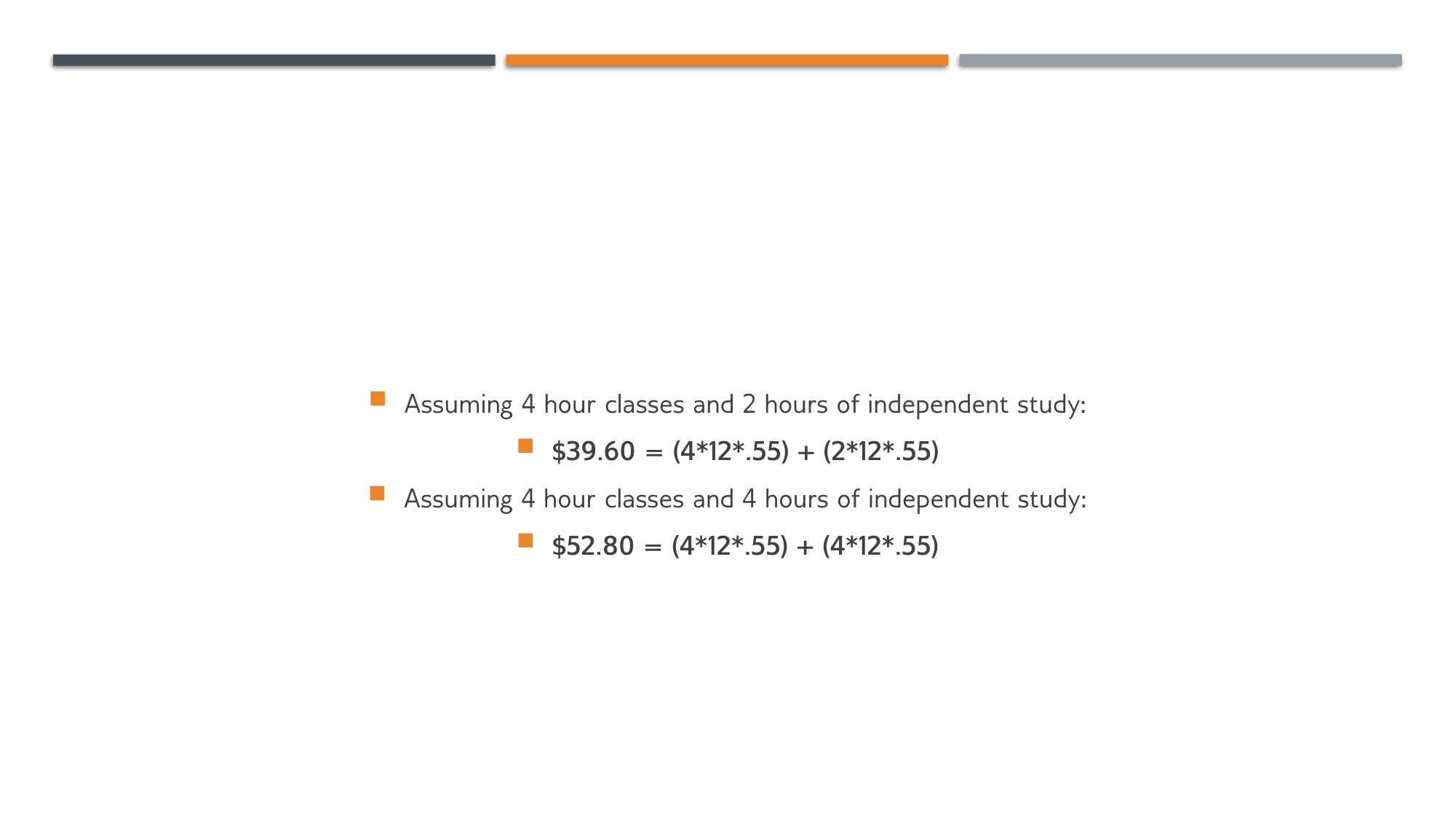

#
Assuming 4 hour classes and 2 hours of independent study:
$39.60 = (4*12*.55) + (2*12*.55)
Assuming 4 hour classes and 4 hours of independent study:
$52.80 = (4*12*.55) + (4*12*.55)